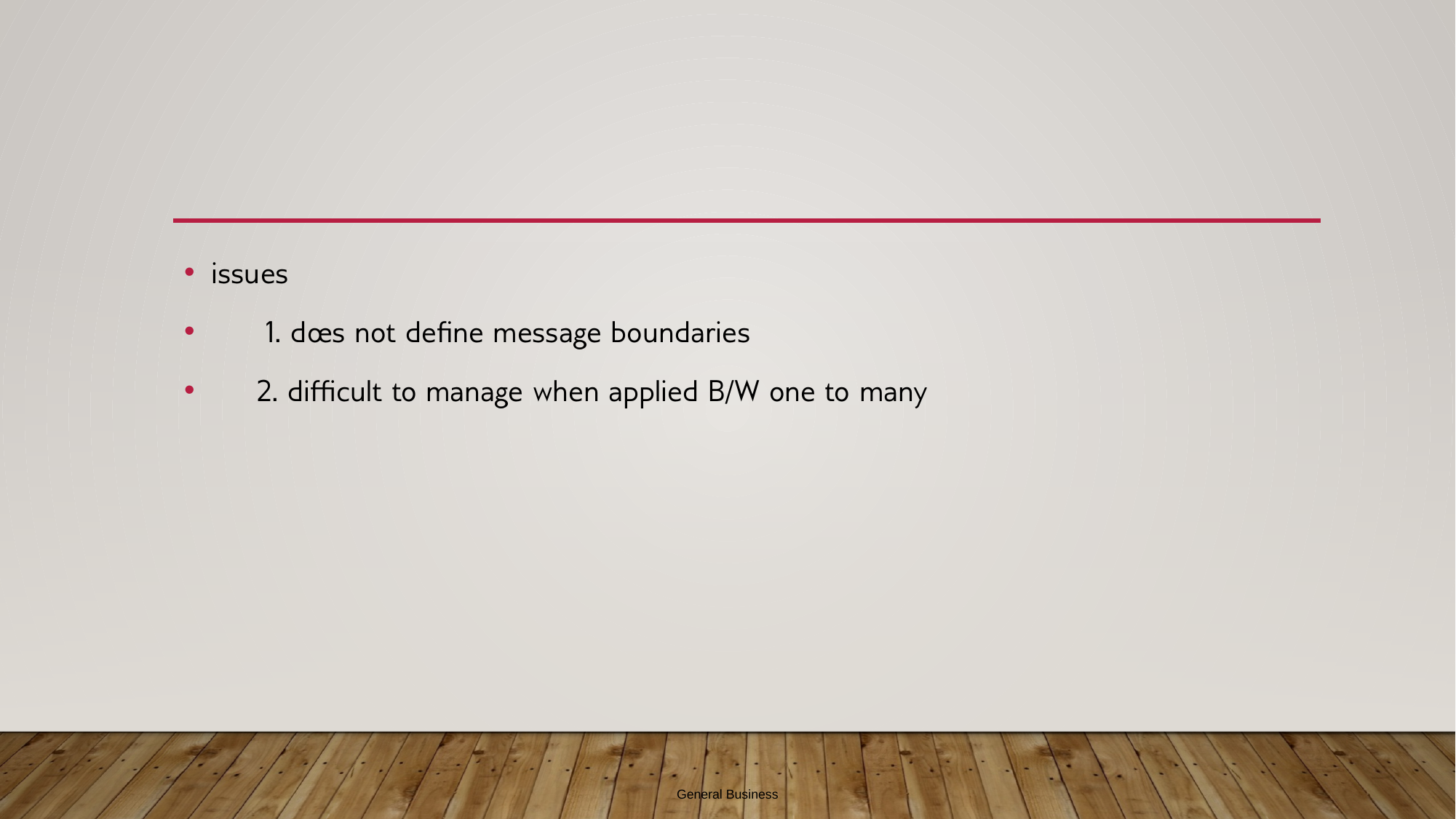

#
issues
      1. does not define message boundaries
     2. difficult to manage when applied B/W one to many